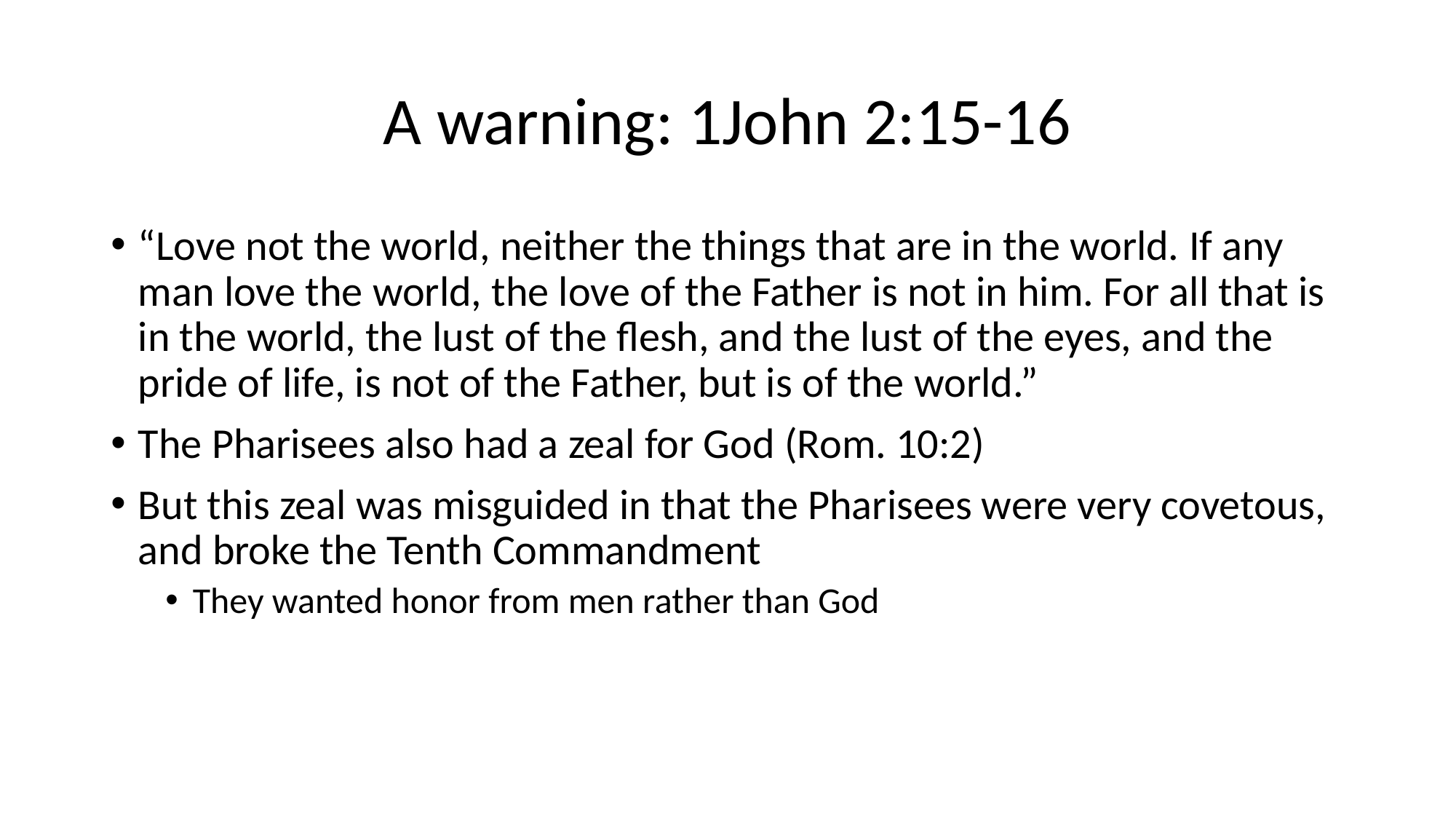

# A warning: 1John 2:15-16
“Love not the world, neither the things that are in the world. If any man love the world, the love of the Father is not in him. For all that is in the world, the lust of the flesh, and the lust of the eyes, and the pride of life, is not of the Father, but is of the world.”
The Pharisees also had a zeal for God (Rom. 10:2)
But this zeal was misguided in that the Pharisees were very covetous, and broke the Tenth Commandment
They wanted honor from men rather than God